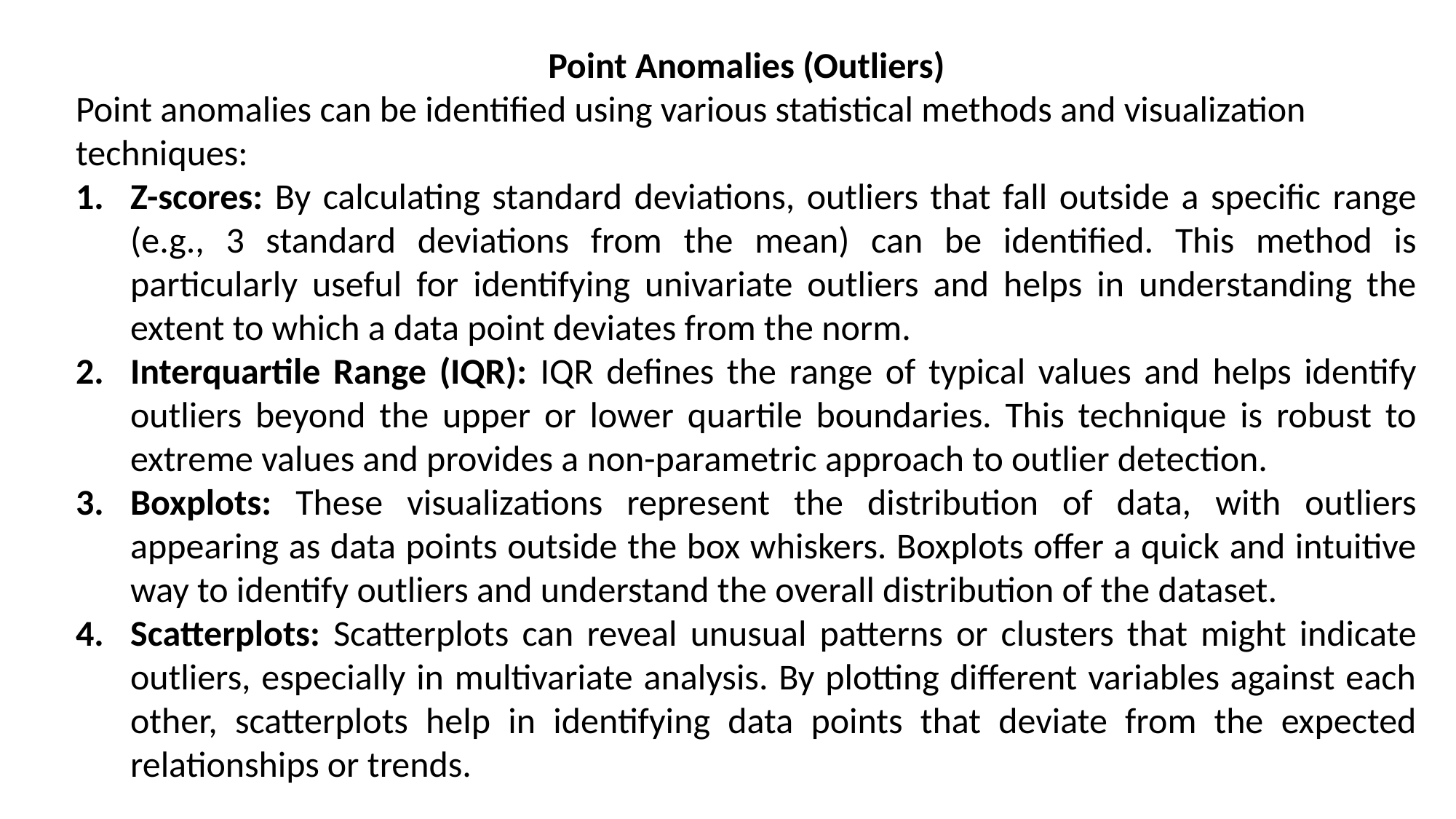

Point Anomalies (Outliers)
Point anomalies can be identified using various statistical methods and visualization techniques:
Z-scores: By calculating standard deviations, outliers that fall outside a specific range (e.g., 3 standard deviations from the mean) can be identified. This method is particularly useful for identifying univariate outliers and helps in understanding the extent to which a data point deviates from the norm.
Interquartile Range (IQR): IQR defines the range of typical values and helps identify outliers beyond the upper or lower quartile boundaries. This technique is robust to extreme values and provides a non-parametric approach to outlier detection.
Boxplots: These visualizations represent the distribution of data, with outliers appearing as data points outside the box whiskers. Boxplots offer a quick and intuitive way to identify outliers and understand the overall distribution of the dataset.
Scatterplots: Scatterplots can reveal unusual patterns or clusters that might indicate outliers, especially in multivariate analysis. By plotting different variables against each other, scatterplots help in identifying data points that deviate from the expected relationships or trends.